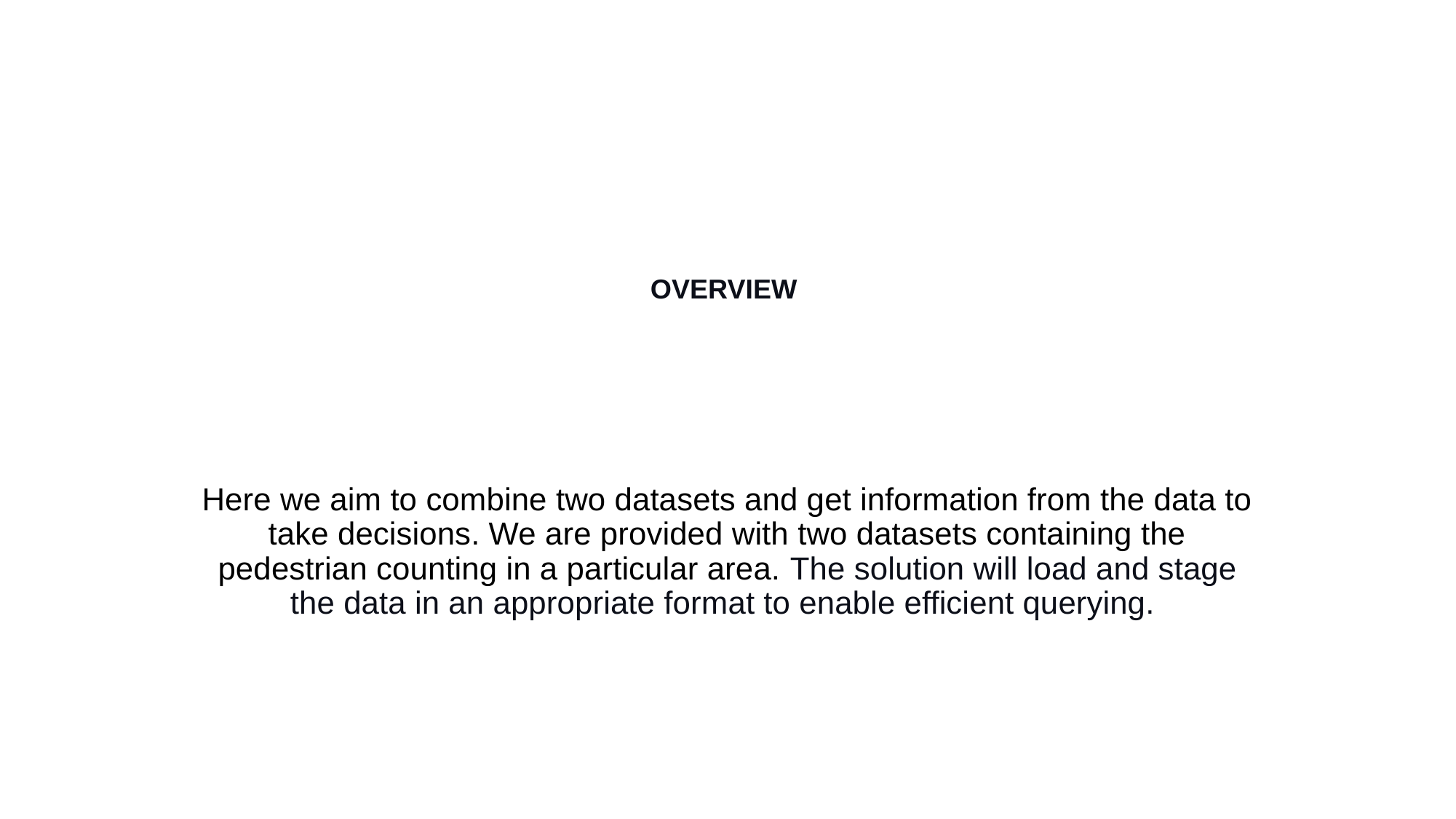

# OVERVIEW

Here we aim to combine two datasets and get information from the data to take decisions. We are provided with two datasets containing the pedestrian counting in a particular area. The solution will load and stage the data in an appropriate format to enable efficient querying.